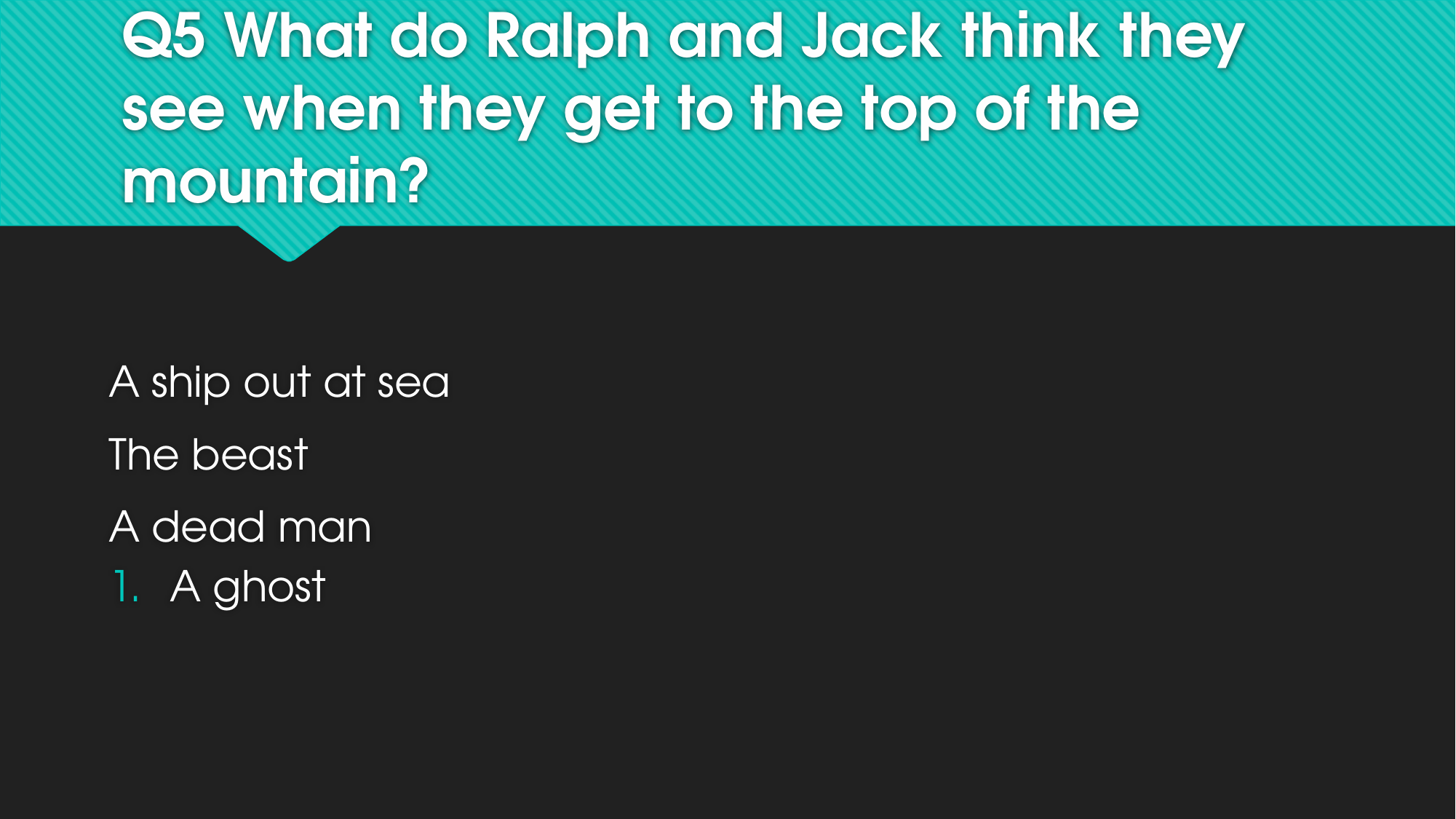

# Q5 What do Ralph and Jack think they see when they get to the top of the mountain?
A ship out at sea
The beast
A dead man
A ghost